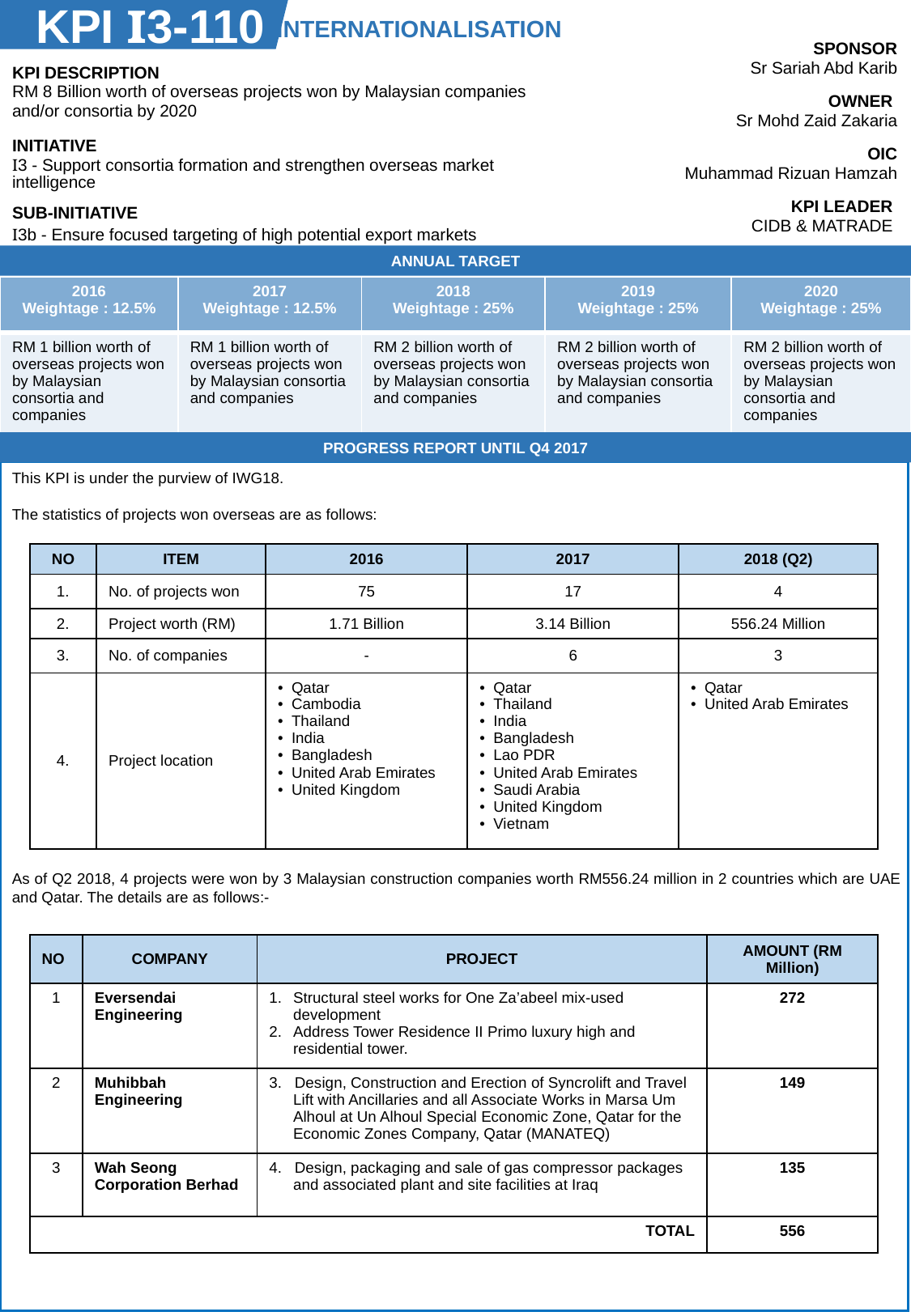

KPI I3-110
INTERNATIONALISATION
| SPONSOR Sr Sariah Abd Karib |
| --- |
| OWNER Sr Mohd Zaid Zakaria |
| OIC Muhammad Rizuan Hamzah |
| KPI LEADER CIDB & MATRADE |
| KPI DESCRIPTION RM 8 Billion worth of overseas projects won by Malaysian companies and/or consortia by 2020 |
| --- |
| INITIATIVE I3 - Support consortia formation and strengthen overseas market intelligence |
| SUB-INITIATIVE I3b - Ensure focused targeting of high potential export markets |
ANNUAL TARGET
| 2016 Weightage : 12.5% | 2017 Weightage : 12.5% | 2018 Weightage : 25% | 2019 Weightage : 25% | 2020 Weightage : 25% |
| --- | --- | --- | --- | --- |
| RM 1 billion worth of overseas projects won by Malaysian consortia and companies | RM 1 billion worth of overseas projects won by Malaysian consortia and companies | RM 2 billion worth of overseas projects won by Malaysian consortia and companies | RM 2 billion worth of overseas projects won by Malaysian consortia and companies | RM 2 billion worth of overseas projects won by Malaysian consortia and companies |
PROGRESS REPORT UNTIL Q4 2017

This KPI is under the purview of IWG18.

The statistics of projects won overseas are as follows:

As of Q2 2018, 4 projects were won by 3 Malaysian construction companies worth RM556.24 million in 2 countries which are UAE and Qatar. The details are as follows:-
| NO | ITEM | 2016 | 2017 | 2018 (Q2) |
| --- | --- | --- | --- | --- |
| 1. | No. of projects won | 75 | 17 | 4 |
| 2. | Project worth (RM) | 1.71 Billion | 3.14 Billion | 556.24 Million |
| 3. | No. of companies | - | 6 | 3 |
| 4. | Project location | Qatar Cambodia Thailand India Bangladesh United Arab Emirates United Kingdom | Qatar Thailand India Bangladesh Lao PDR United Arab Emirates Saudi Arabia United Kingdom Vietnam | Qatar United Arab Emirates |
| NO | COMPANY | PROJECT | AMOUNT (RM Million) |
| --- | --- | --- | --- |
| 1 | Eversendai Engineering | Structural steel works for One Za’abeel mix-used development Address Tower Residence II Primo luxury high and residential tower. | 272 |
| 2 | Muhibbah Engineering | 3. Design, Construction and Erection of Syncrolift and Travel Lift with Ancillaries and all Associate Works in Marsa Um Alhoul at Un Alhoul Special Economic Zone, Qatar for the Economic Zones Company, Qatar (MANATEQ) | 149 |
| 3 | Wah Seong Corporation Berhad | 4. Design, packaging and sale of gas compressor packages and associated plant and site facilities at Iraq | 135 |
| TOTAL |  |  | 556 |